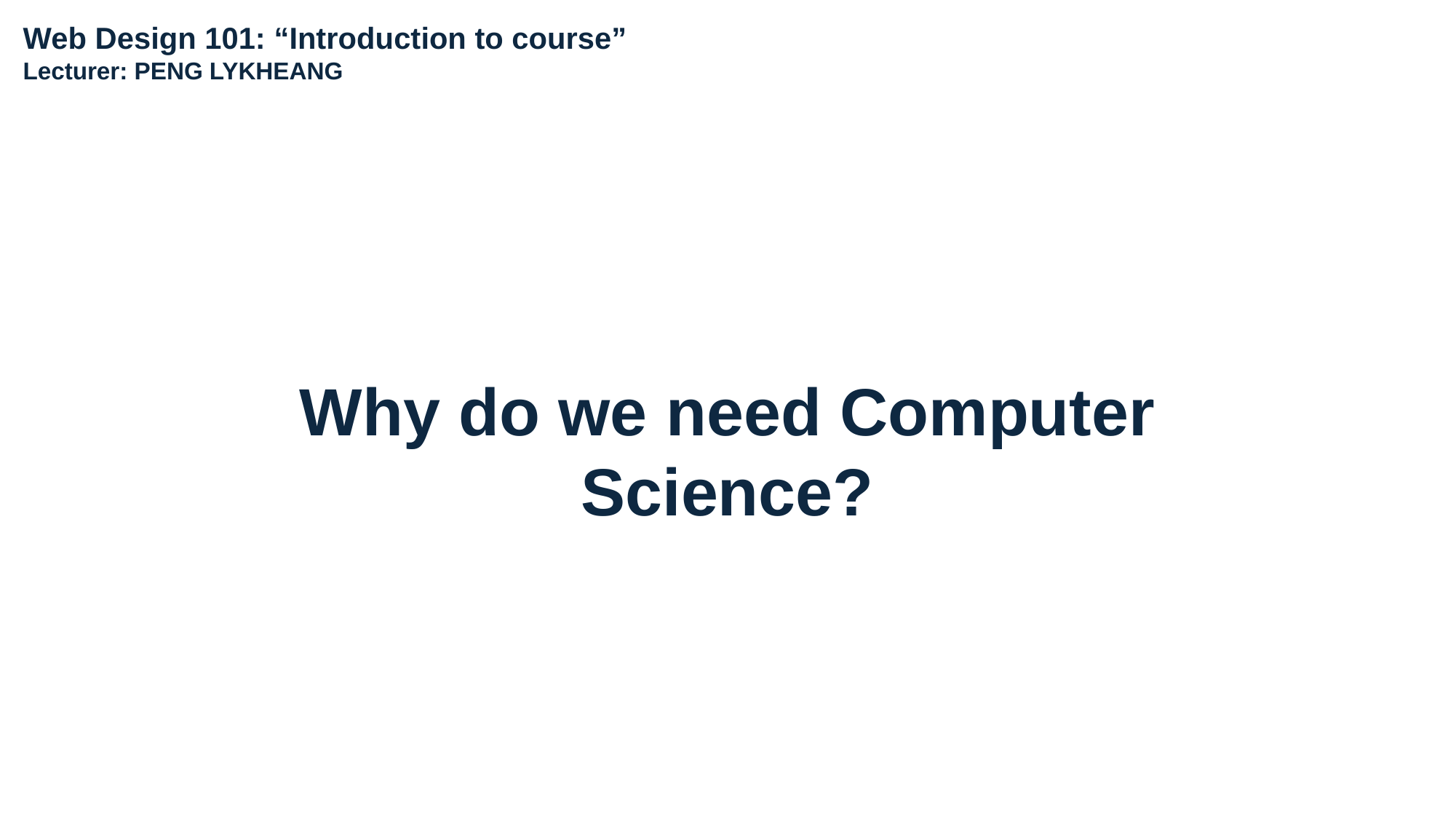

Web Design 101: “Introduction to course”
Lecturer: PENG LYKHEANG
Why do we need Computer Science?